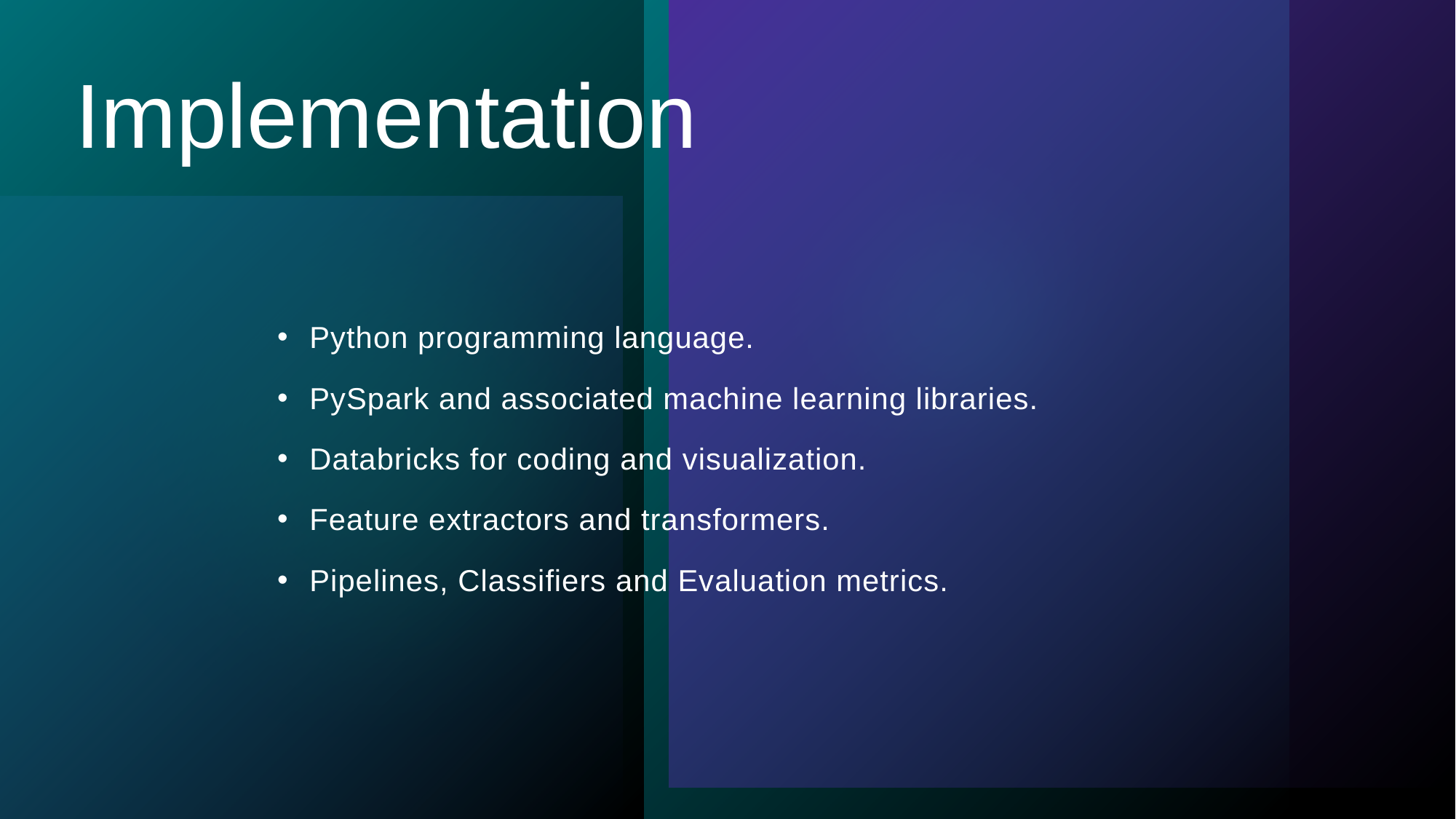

# Implementation
Python programming language.
PySpark and associated machine learning libraries.
Databricks for coding and visualization.
Feature extractors and transformers.
Pipelines, Classifiers and Evaluation metrics.